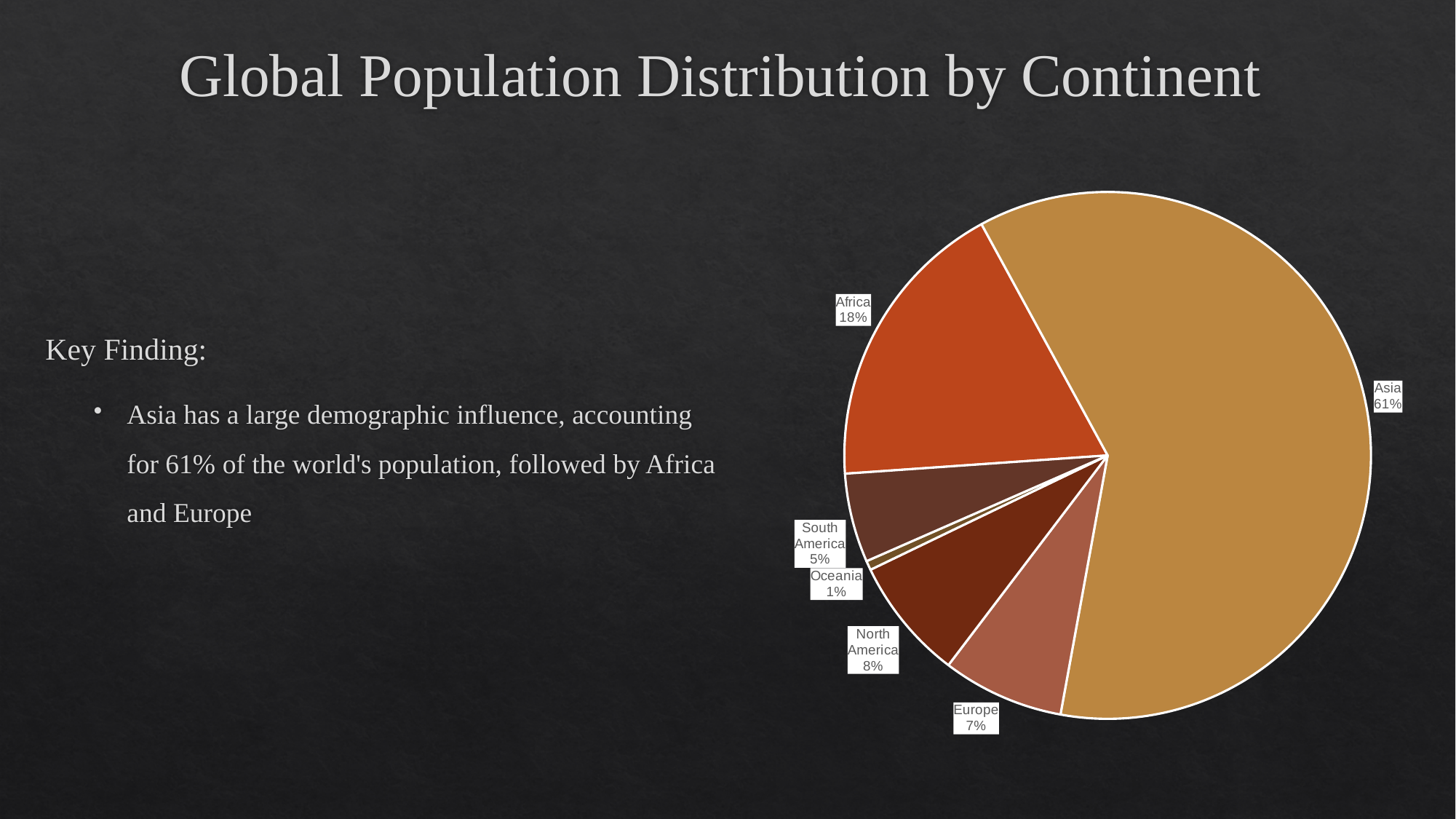

# Global Population Distribution by Continent

### Chart

| Category | Total |
|---|---|
| Africa | 0.1815638534732087 |
| Asia | 0.6082291786333283 |
| Europe | 0.07471222345333803 |
| North America | 0.07511062999262301 |
| Oceania | 0.005719222868519714 |
| South America | 0.05466489157898268 |
Key Finding:
Asia has a large demographic influence, accounting for 61% of the world's population, followed by Africa and Europe